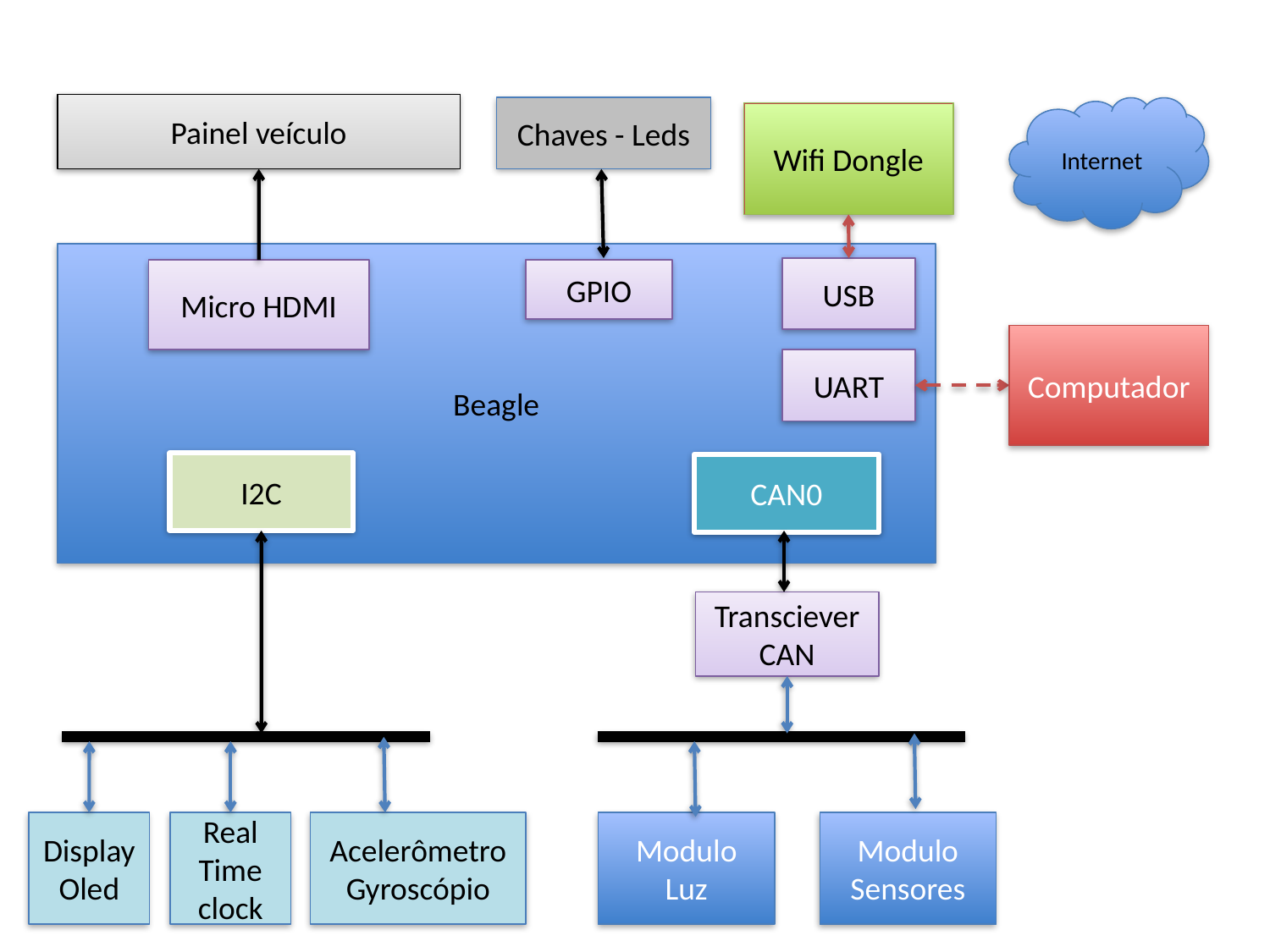

Painel veículo
Chaves - Leds
Internet
Wifi Dongle
Beagle
USB
Micro HDMI
GPIO
Computador
UART
I2C
CAN0
Transciever
CAN
Display
Oled
Real
Time clock
Acelerômetro
Gyroscópio
Modulo
Luz
Modulo
Sensores